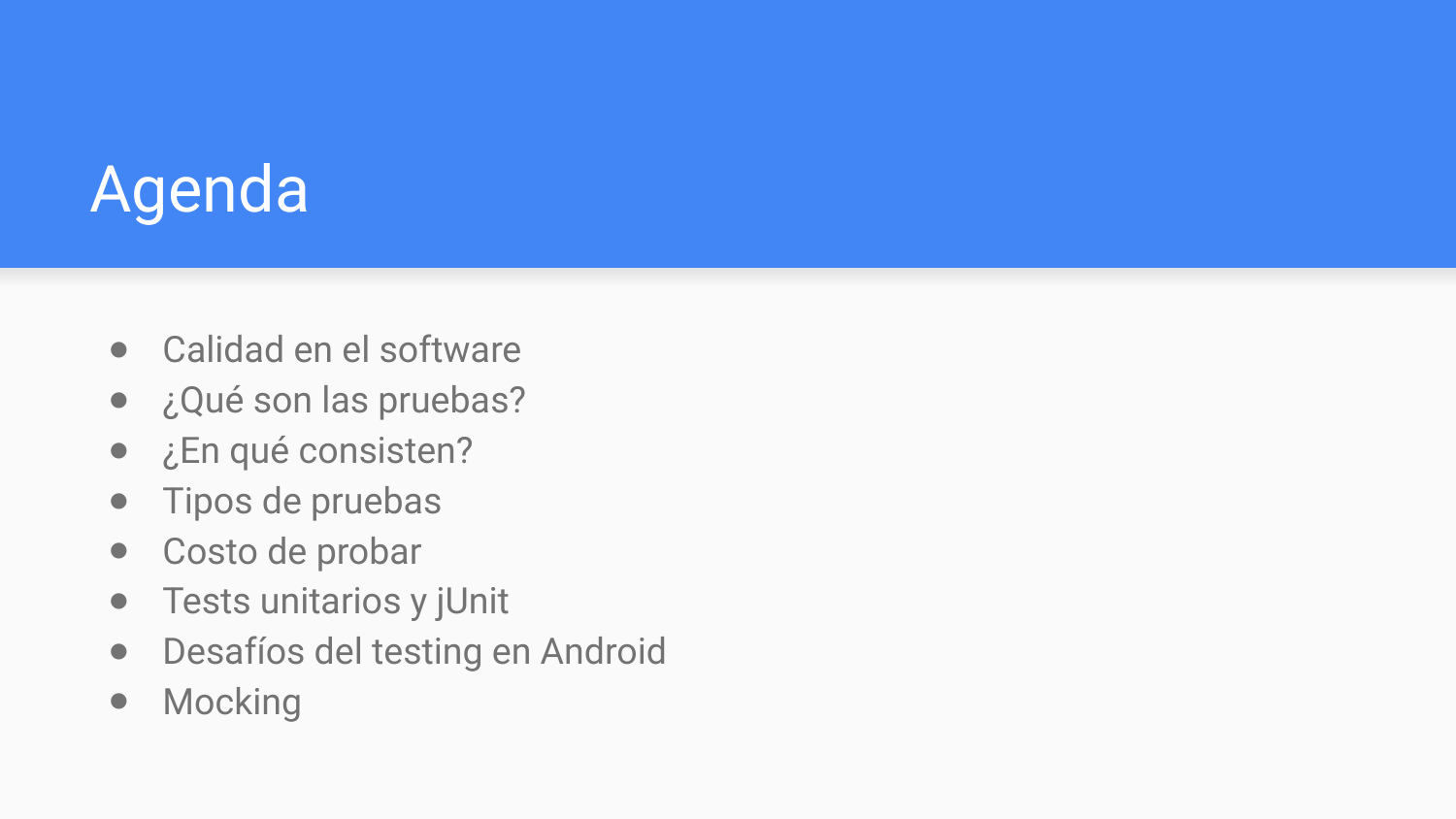

# Agenda
Calidad en el software
¿Qué son las pruebas?
¿En qué consisten?
Tipos de pruebas
Costo de probar
Tests unitarios y jUnit
Desafíos del testing en Android
Mocking